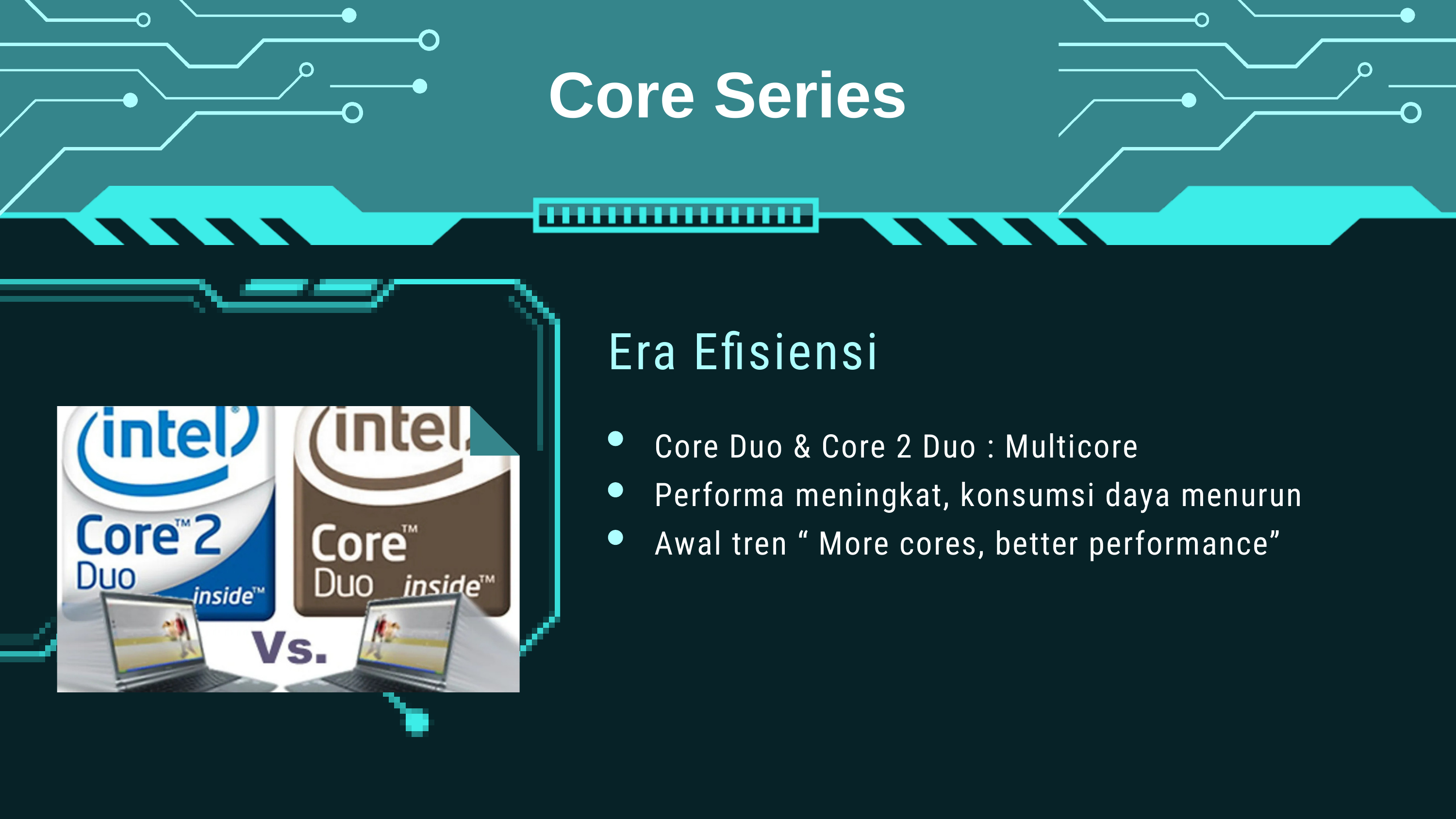

Core Series

Era Efisiensi

Core Duo & Core 2 Duo : Multicore
Performa meningkat, konsumsi daya menurun
Awal tren “ More cores, better performance”